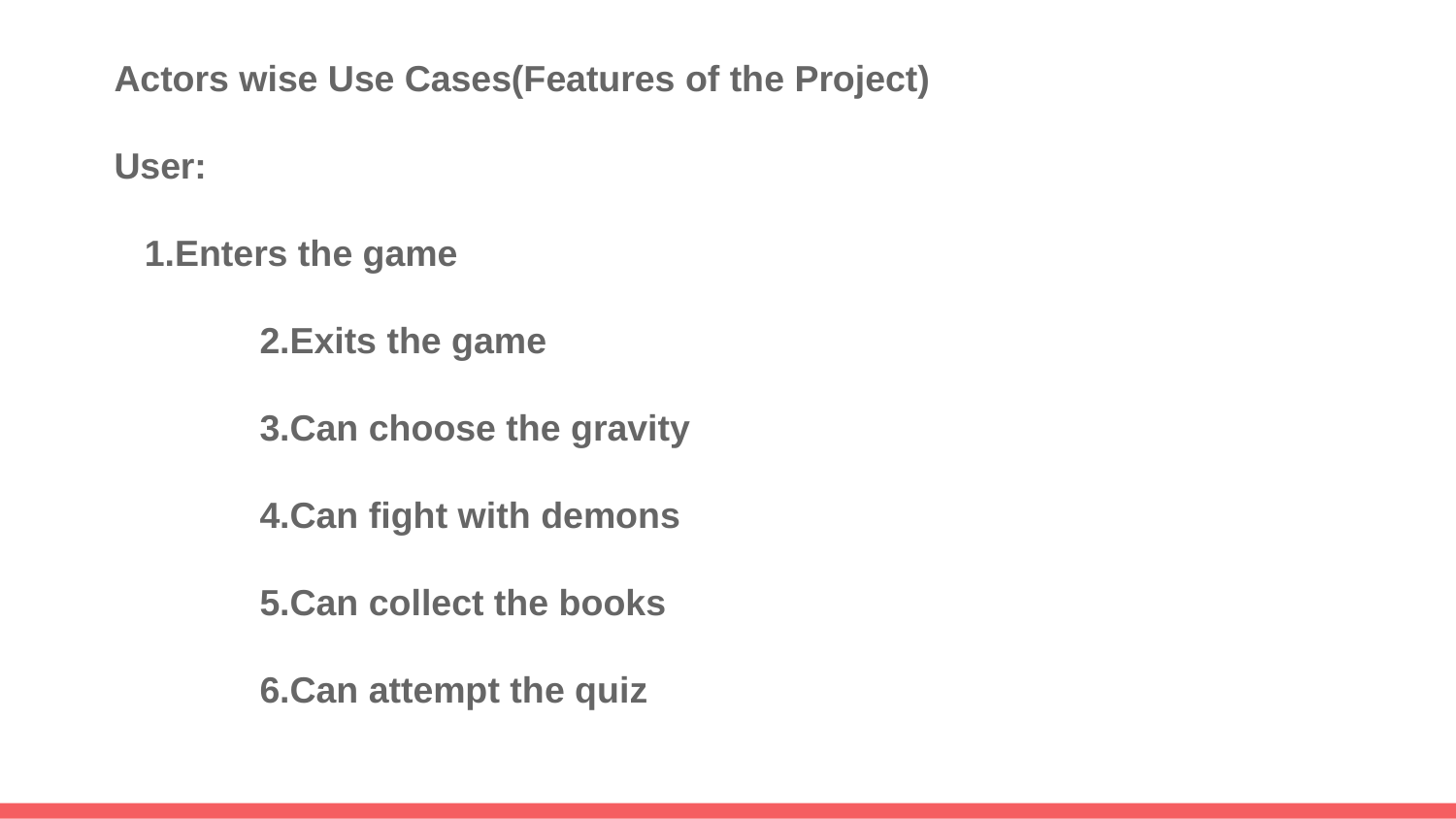

Actors wise Use Cases(Features of the Project)

User:

   1.Enters the game

	2.Exits the game

	3.Can choose the gravity

	4.Can fight with demons

	5.Can collect the books

	6.Can attempt the quiz